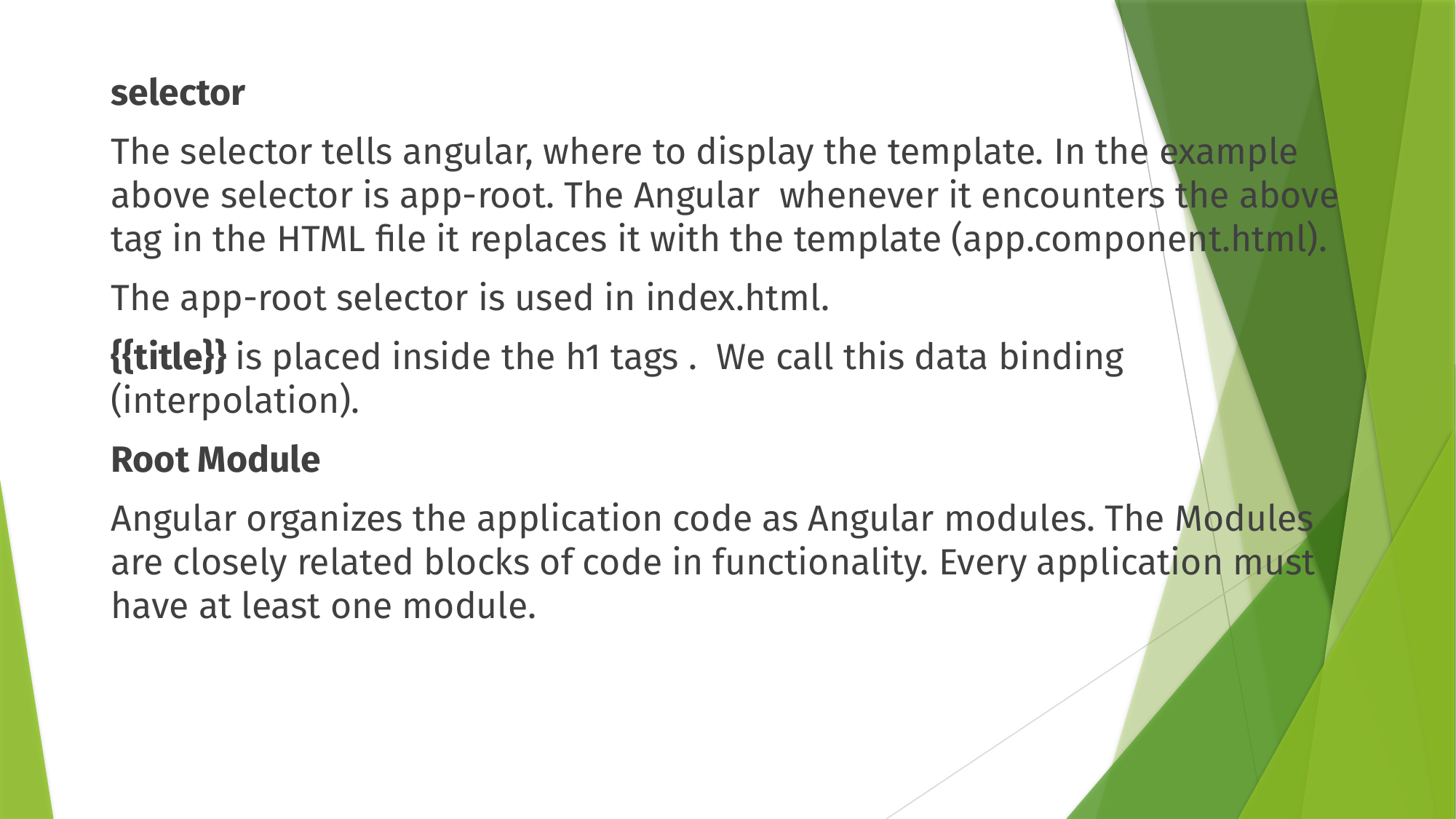

selector
The selector tells angular, where to display the template. In the example above selector is app-root. The Angular  whenever it encounters the above tag in the HTML file it replaces it with the template (app.component.html).
The app-root selector is used in index.html.
{{title}} is placed inside the h1 tags .  We call this data binding (interpolation).
Root Module
Angular organizes the application code as Angular modules. The Modules are closely related blocks of code in functionality. Every application must have at least one module.